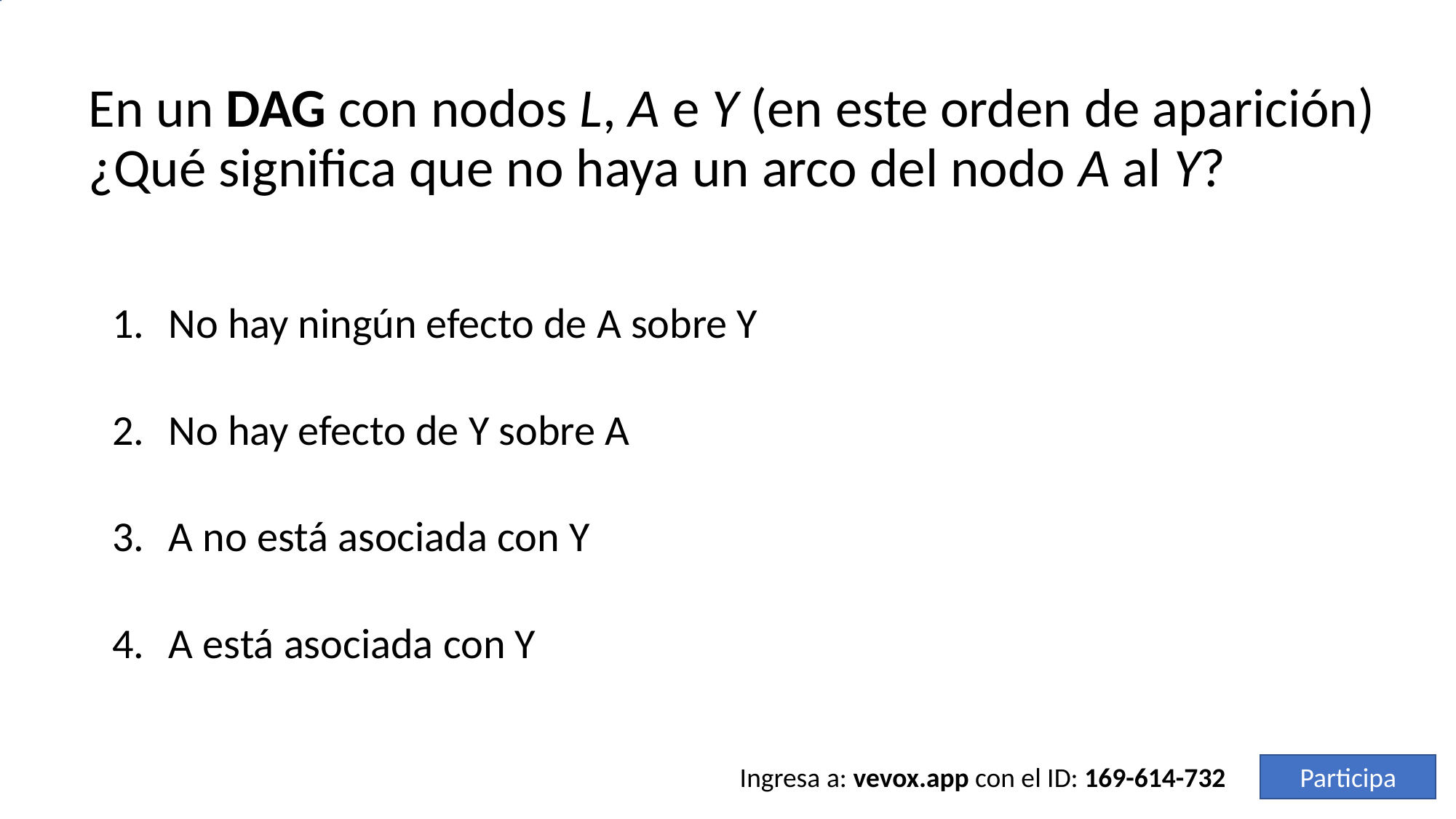

# En un DAG con nodos L, A e Y (en este orden de aparición)
¿Qué significa que no haya un arco del nodo A al Y?
1.
No hay ningún efecto de A sobre Y
2.
No hay efecto de Y sobre A
3.
A no está asociada con Y
4.
A está asociada con Y
Ingresa a: vevox.app con el ID: 169-614-732
Participa
Vote Trigger